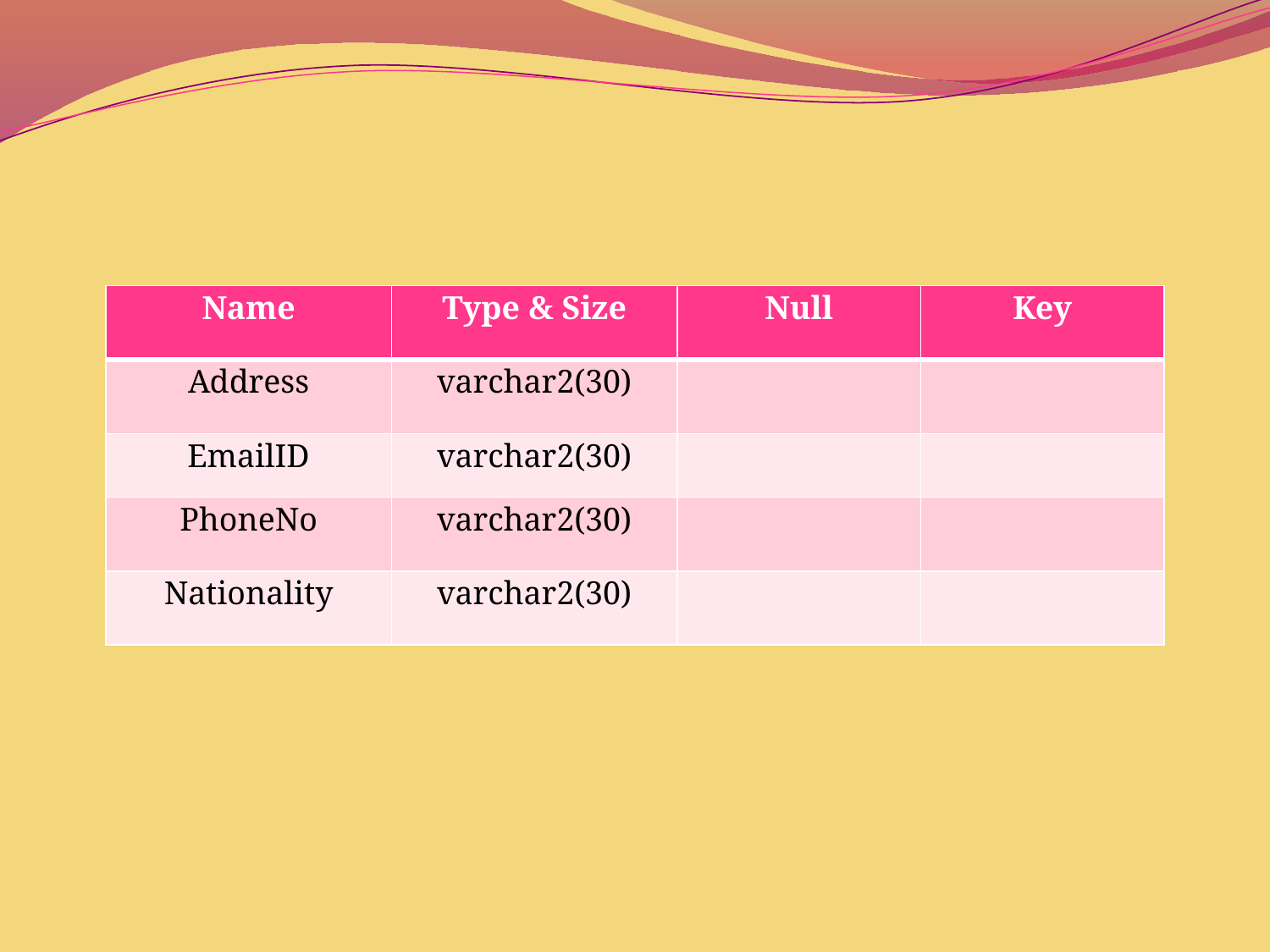

| Name | Type & Size | Null | Key |
| --- | --- | --- | --- |
| Address | varchar2(30) |  |  |
| EmailID | varchar2(30) |  |  |
| PhoneNo | varchar2(30) |  |  |
| Nationality | varchar2(30) |  |  |